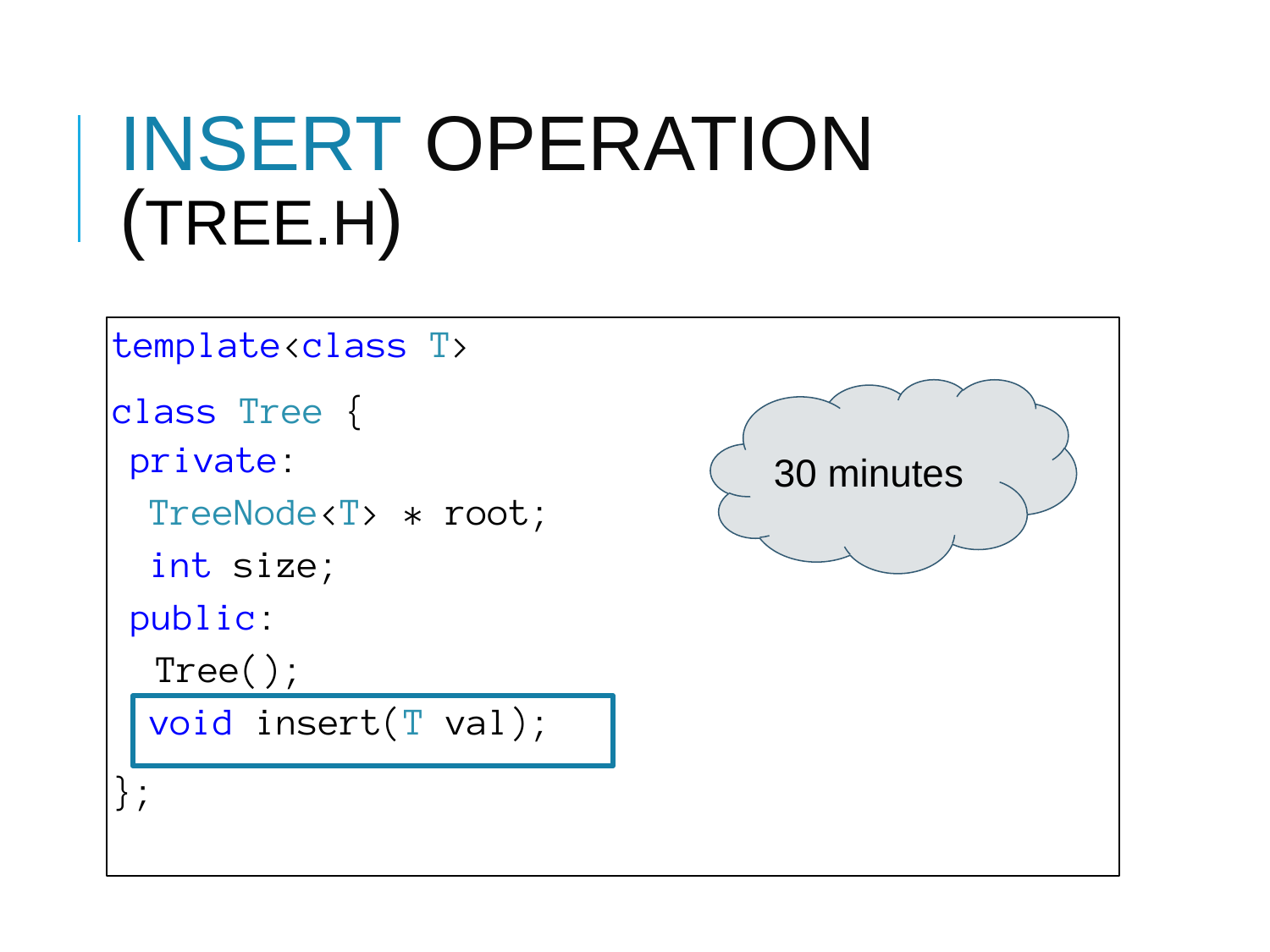

# INSERT OPERATION (TREE.H)
template<class T>
class Tree {
private:
	TreeNode<T> * root;
	int size;
public:
Tree();
	void insert(T val);
};
30 minutes